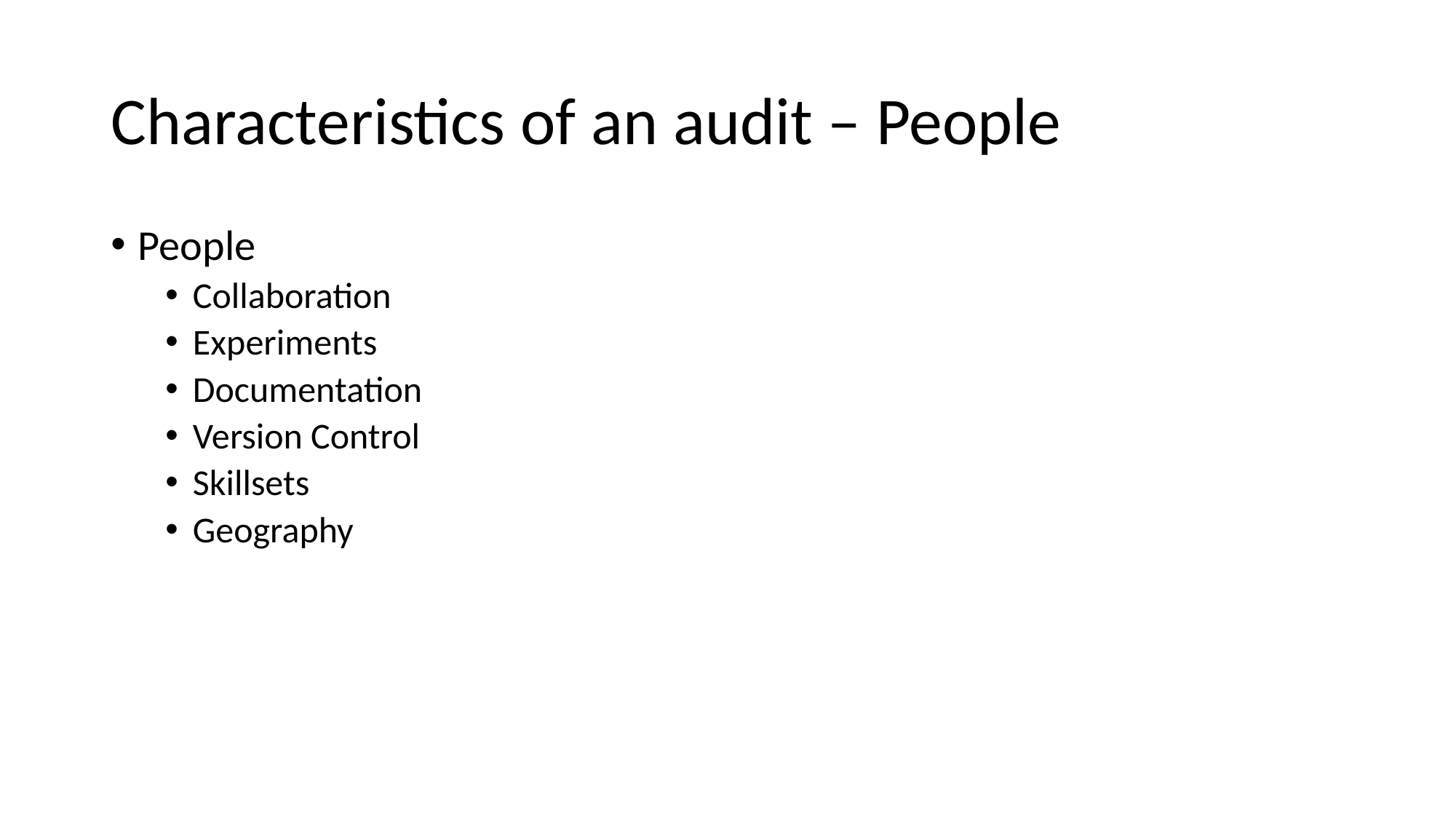

# Characteristics of an audit – People
People
Collaboration
Experiments
Documentation
Version Control
Skillsets
Geography